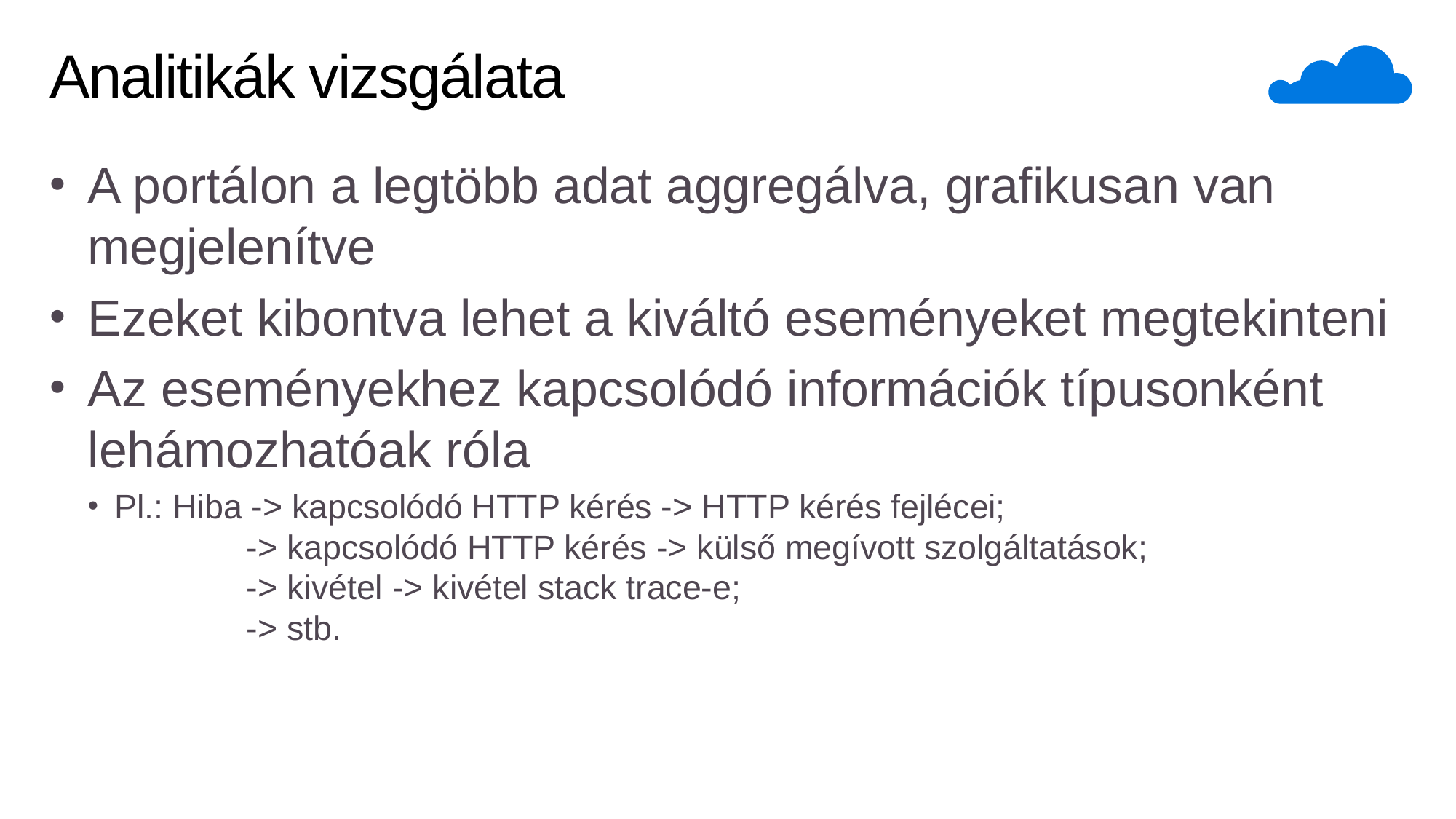

# Analitikák vizsgálata
A portálon a legtöbb adat aggregálva, grafikusan van megjelenítve
Ezeket kibontva lehet a kiváltó eseményeket megtekinteni
Az eseményekhez kapcsolódó információk típusonként lehámozhatóak róla
Pl.: Hiba -> kapcsolódó HTTP kérés -> HTTP kérés fejlécei;
              -> kapcsolódó HTTP kérés -> külső megívott szolgáltatások;
              -> kivétel -> kivétel stack trace-e;
              -> stb.